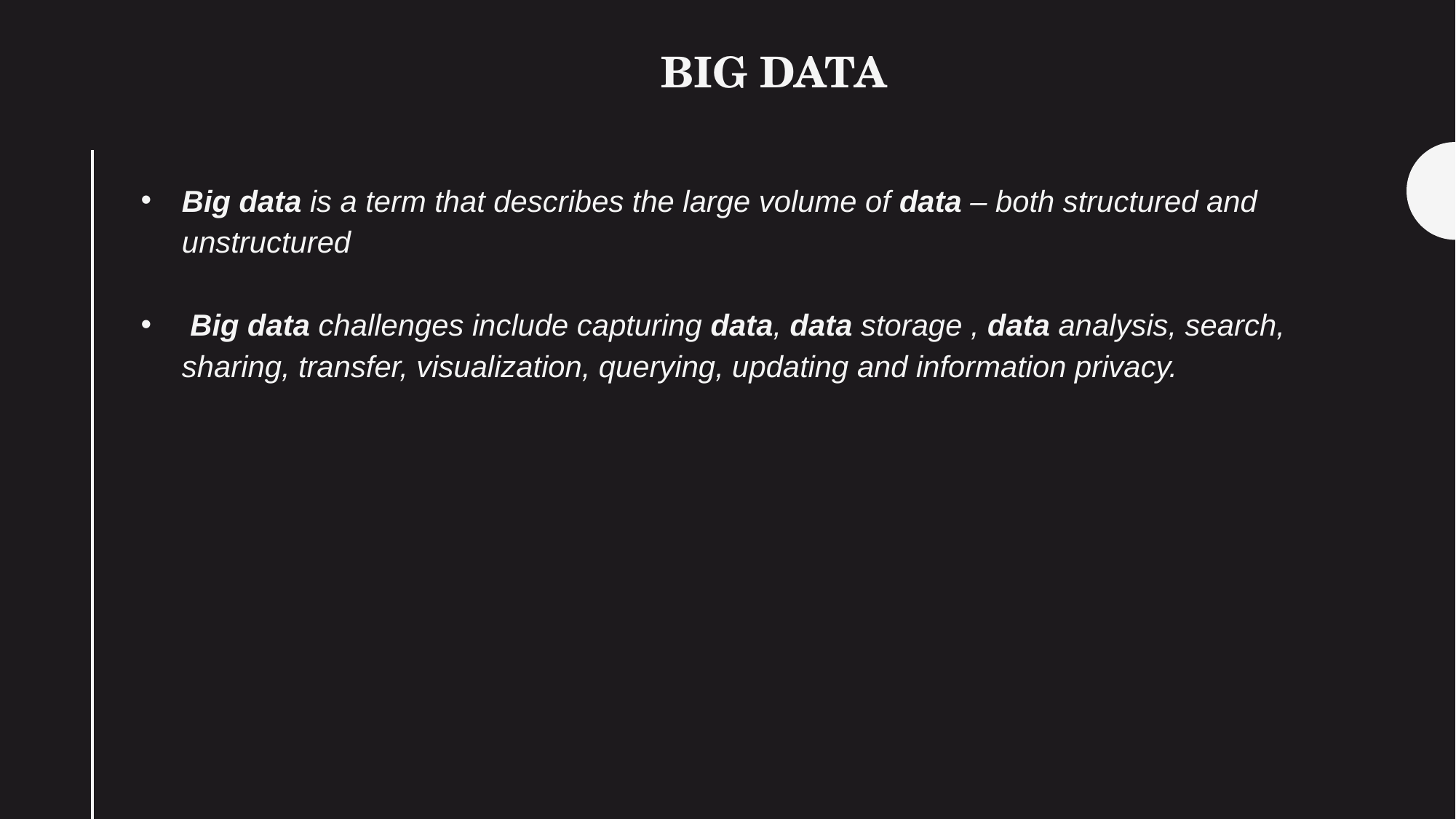

# big data

Big data is a term that describes the large volume of data – both structured and unstructured

 Big data challenges include capturing data, data storage , data analysis, search, sharing, transfer, visualization, querying, updating and information privacy.